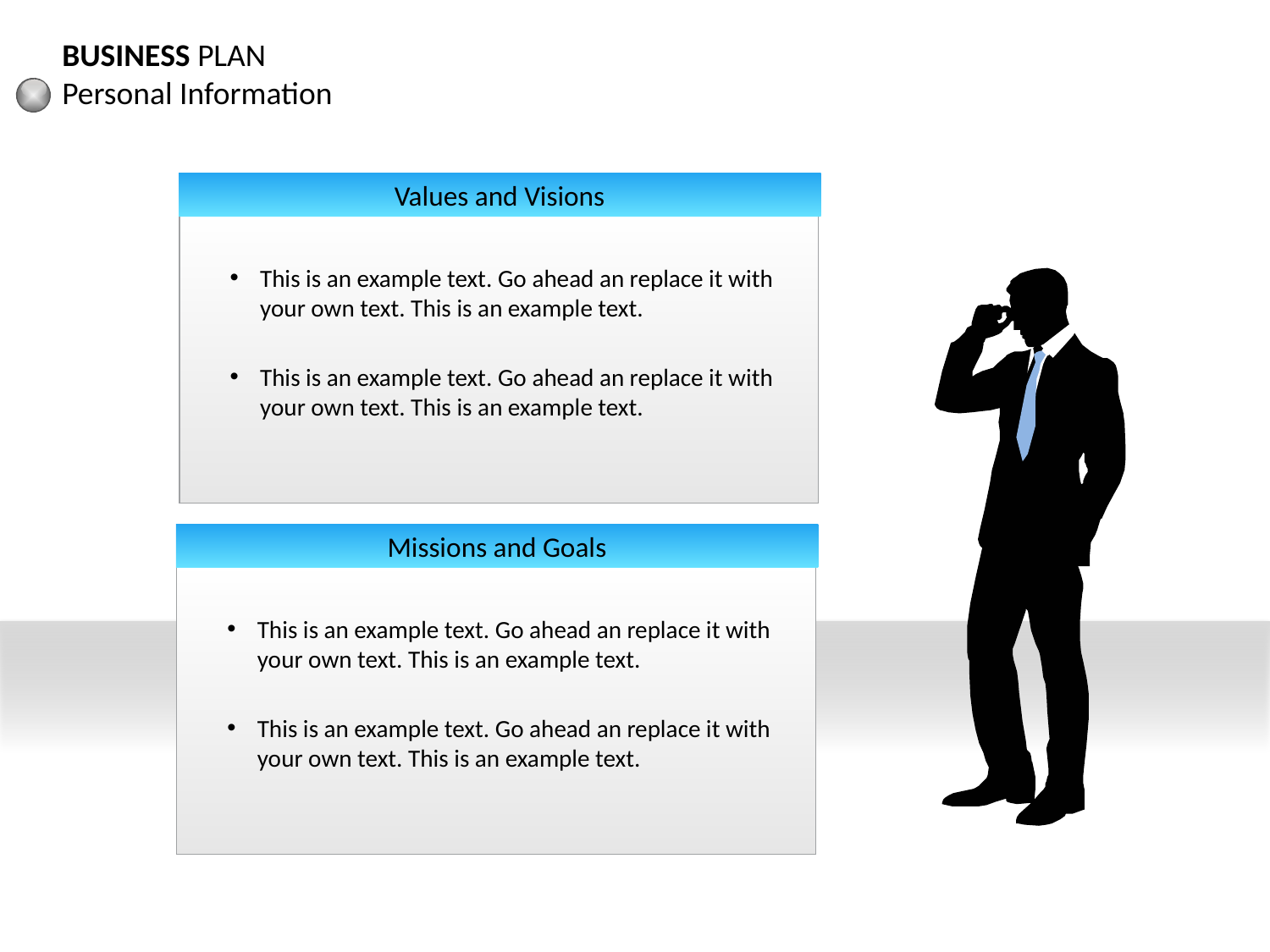

BUSINESS PLAN
Personal Information

Values and Visions

This is an example text. Go ahead an replace it with your own text. This is an example text.

This is an example text. Go ahead an replace it with your own text. This is an example text.

Missions and Goals

This is an example text. Go ahead an replace it with your own text. This is an example text.

This is an example text. Go ahead an replace it with your own text. This is an example text.